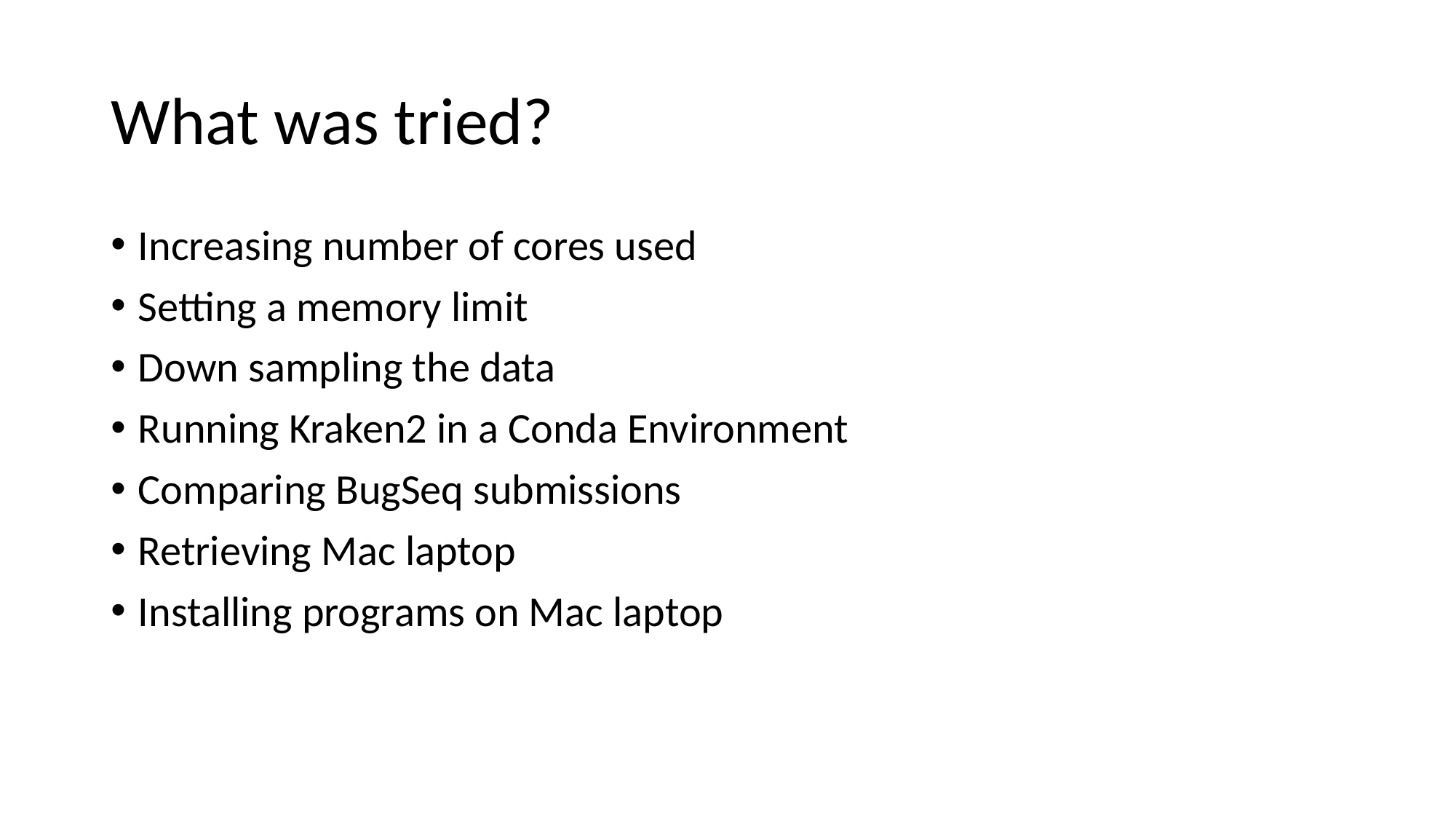

# What was tried?
Increasing number of cores used
Setting a memory limit
Down sampling the data
Running Kraken2 in a Conda Environment
Comparing BugSeq submissions
Retrieving Mac laptop
Installing programs on Mac laptop